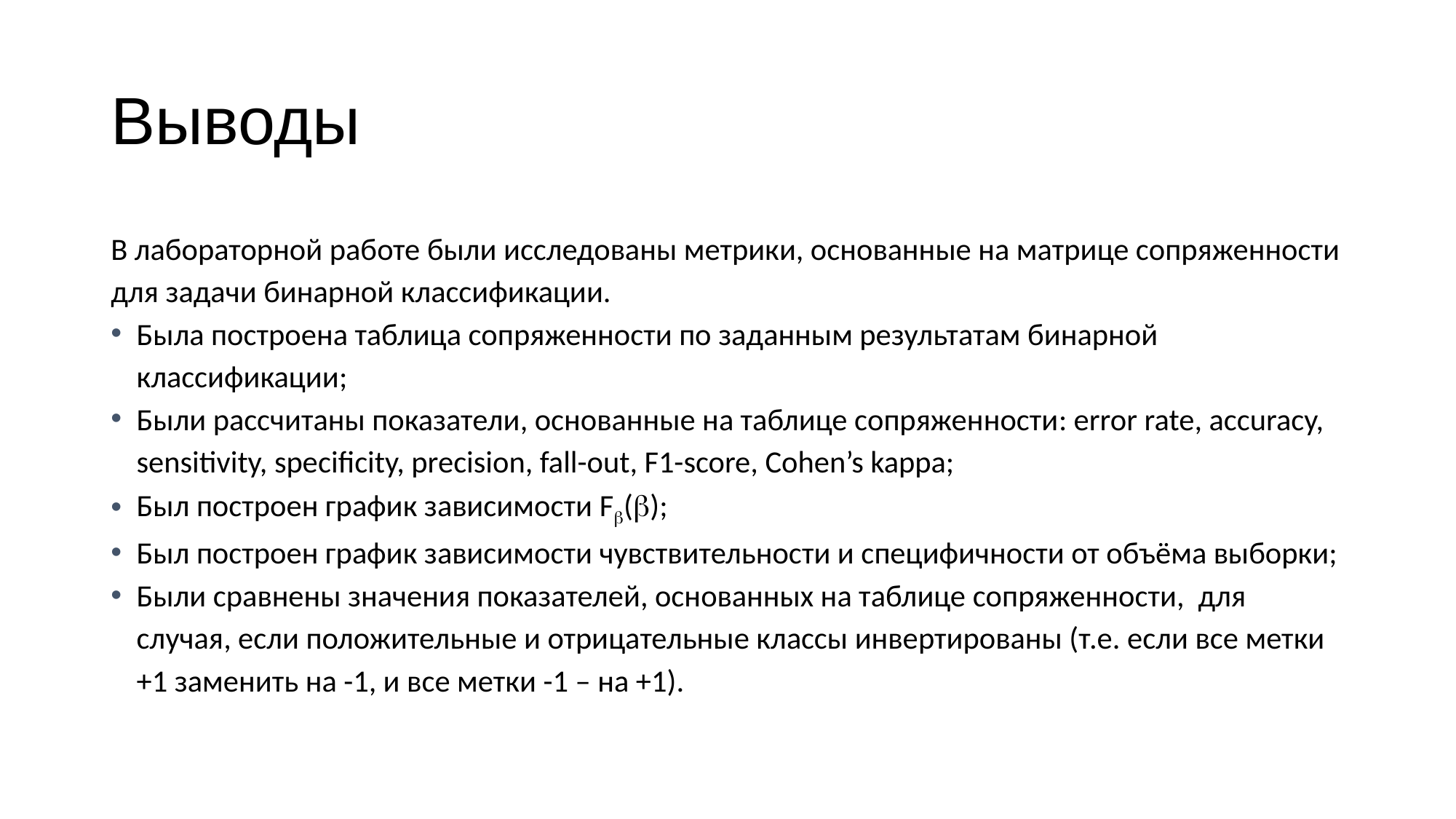

# Выводы
В лабораторной работе были исследованы метрики, основанные на матрице сопряженности для задачи бинарной классификации.
Была построена таблица сопряженности по заданным результатам бинарной классификации;
Были рассчитаны показатели, основанные на таблице сопряженности: error rate, accuracy, sensitivity, specificity, precision, fall-out, F1-score, Cohen’s kappa;
Был построен график зависимости Fβ(β);
Был построен график зависимости чувствительности и специфичности от объёма выборки;
Были сравнены значения показателей, основанных на таблице сопряженности,  для случая, если положительные и отрицательные классы инвертированы (т.е. если все метки +1 заменить на -1, и все метки -1 – на +1).